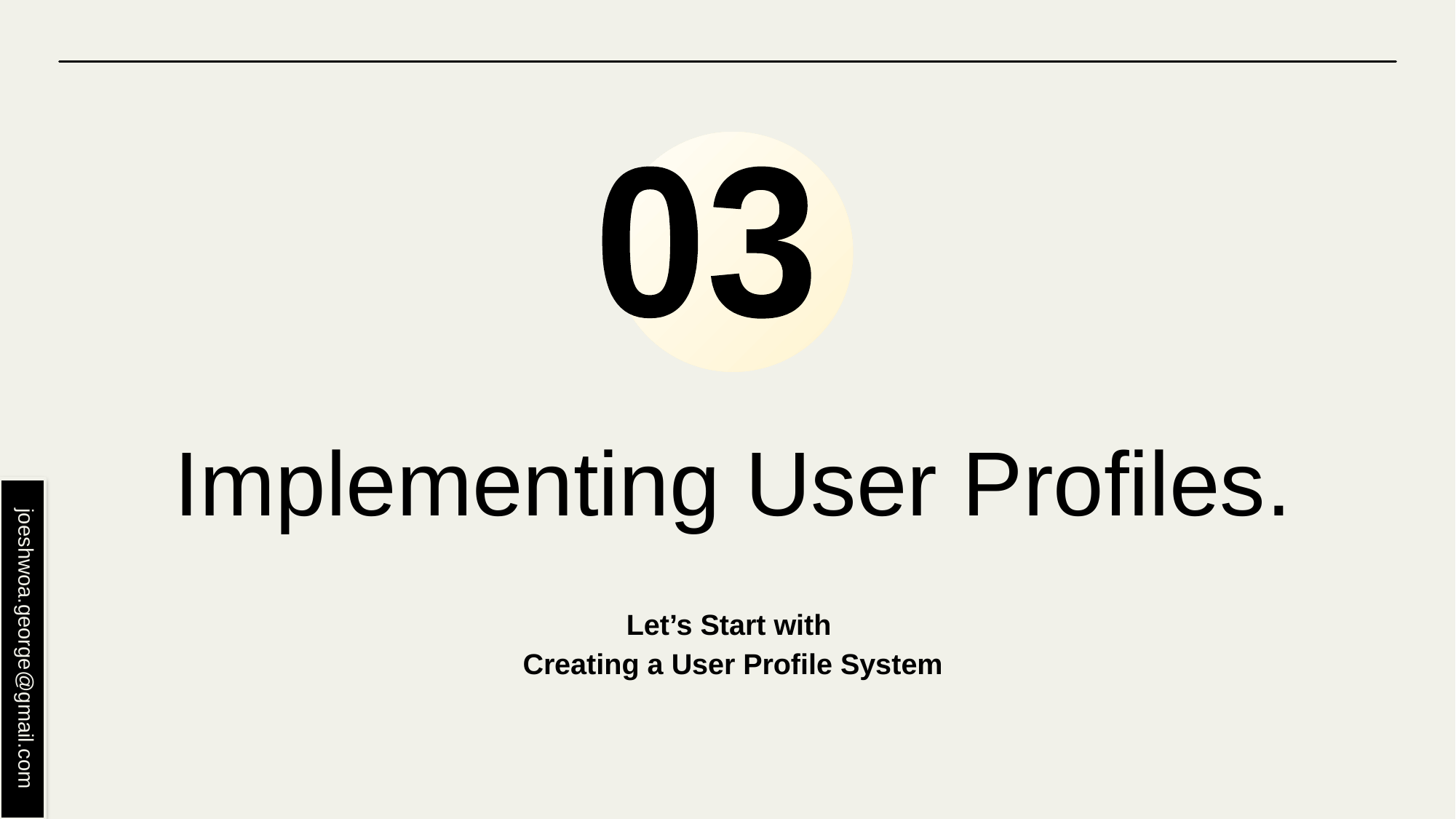

03
# Implementing User Profiles.
Let’s Start with
Creating a User Profile System
joeshwoa.george@gmail.com